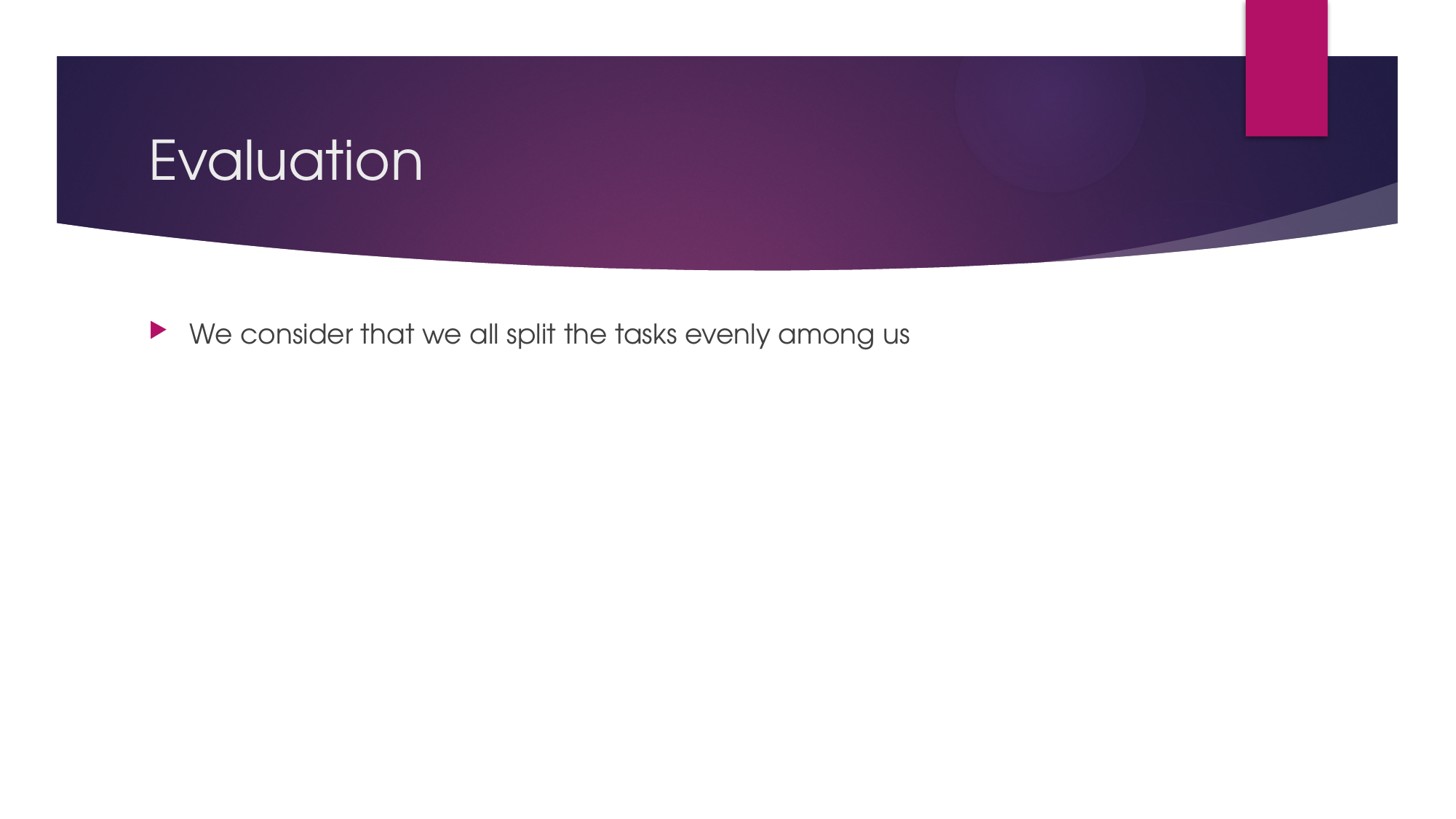

# Evaluation
We consider that we all split the tasks evenly among us